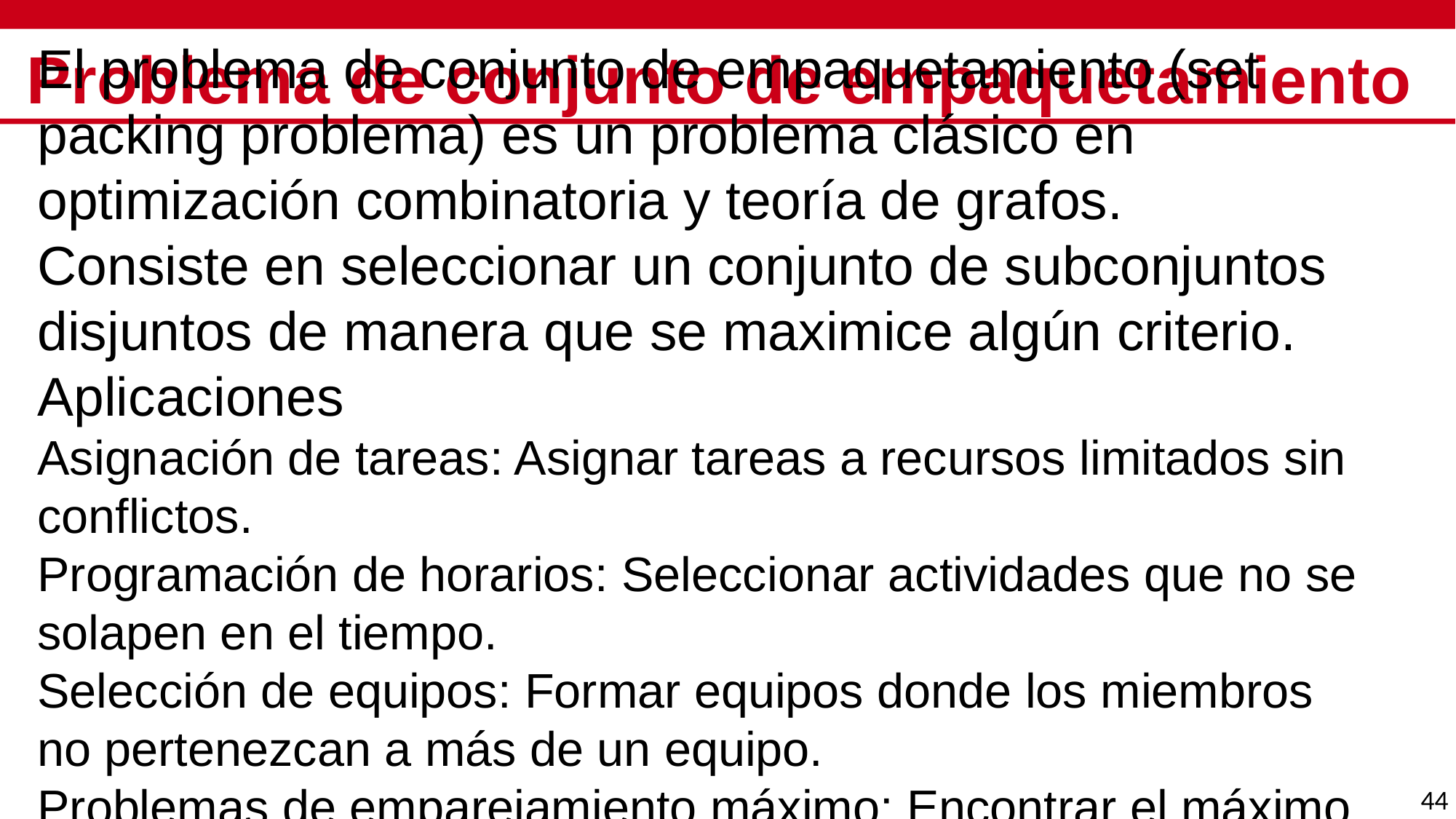

# Problema de conjunto de empaquetamiento
El problema de conjunto de empaquetamiento (set packing problema) es un problema clásico en optimización combinatoria y teoría de grafos.
Consiste en seleccionar un conjunto de subconjuntos disjuntos de manera que se maximice algún criterio.
Aplicaciones
Asignación de tareas: Asignar tareas a recursos limitados sin conflictos.
Programación de horarios: Seleccionar actividades que no se solapen en el tiempo.
Selección de equipos: Formar equipos donde los miembros no pertenezcan a más de un equipo.
Problemas de emparejamiento máximo: Encontrar el máximo emparejamiento en un grafo.
44